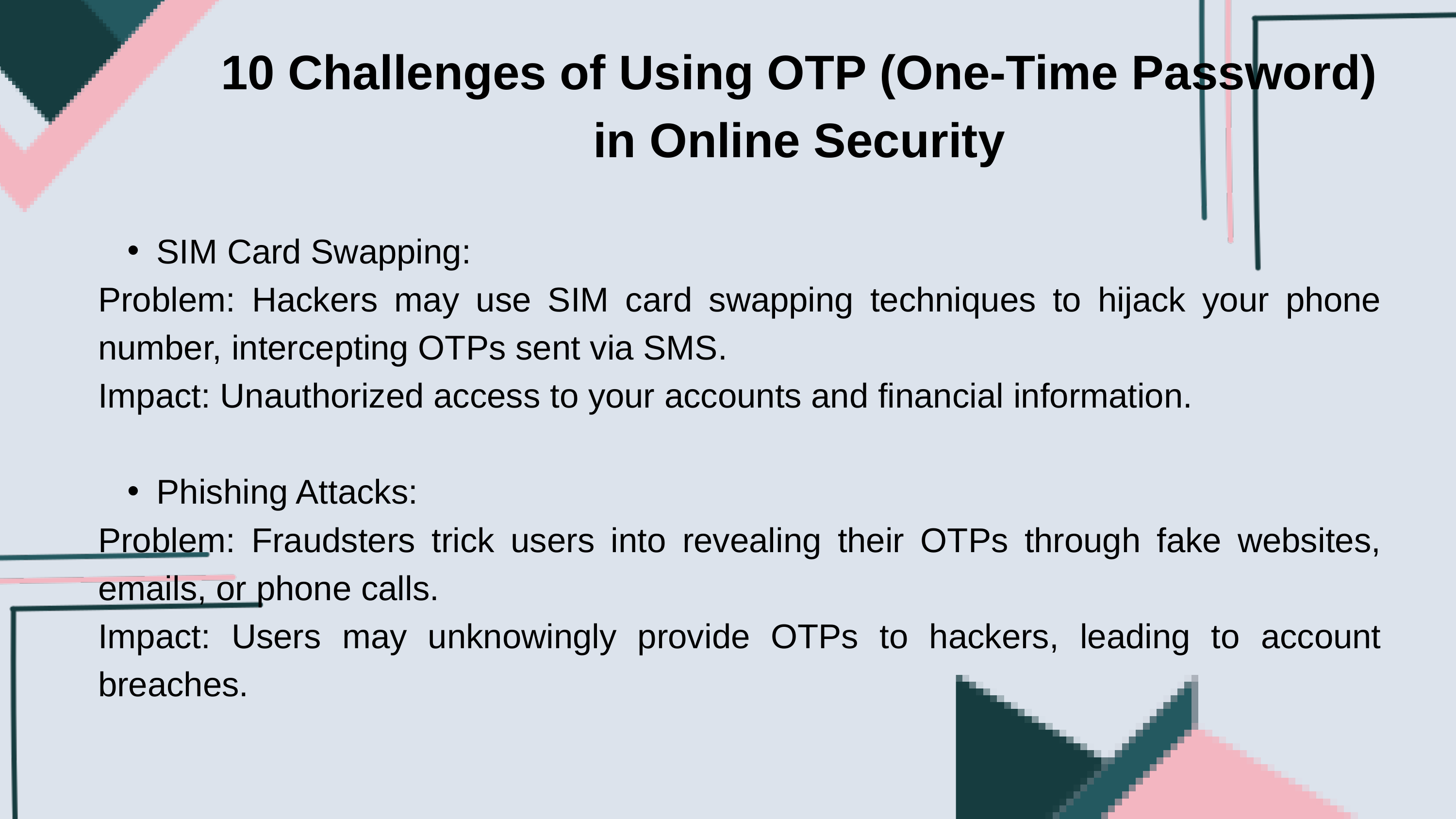

10 Challenges of Using OTP (One-Time Password) in Online Security

SIM Card Swapping:
Problem: Hackers may use SIM card swapping techniques to hijack your phone number, intercepting OTPs sent via SMS.
Impact: Unauthorized access to your accounts and financial information.

Phishing Attacks:
Problem: Fraudsters trick users into revealing their OTPs through fake websites, emails, or phone calls.
Impact: Users may unknowingly provide OTPs to hackers, leading to account breaches.